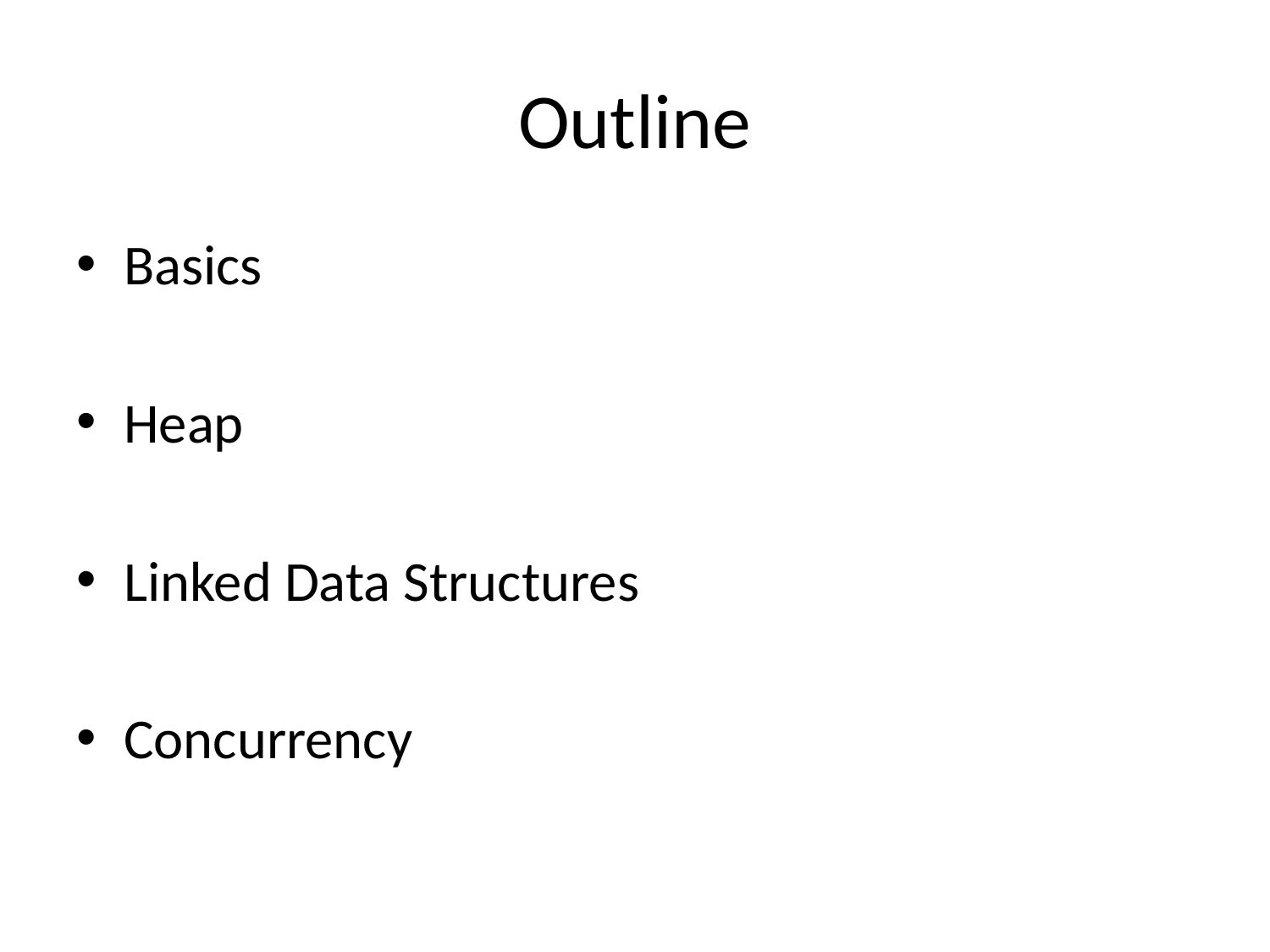

# Outline
Basics

Heap

Linked Data Structures

Concurrency